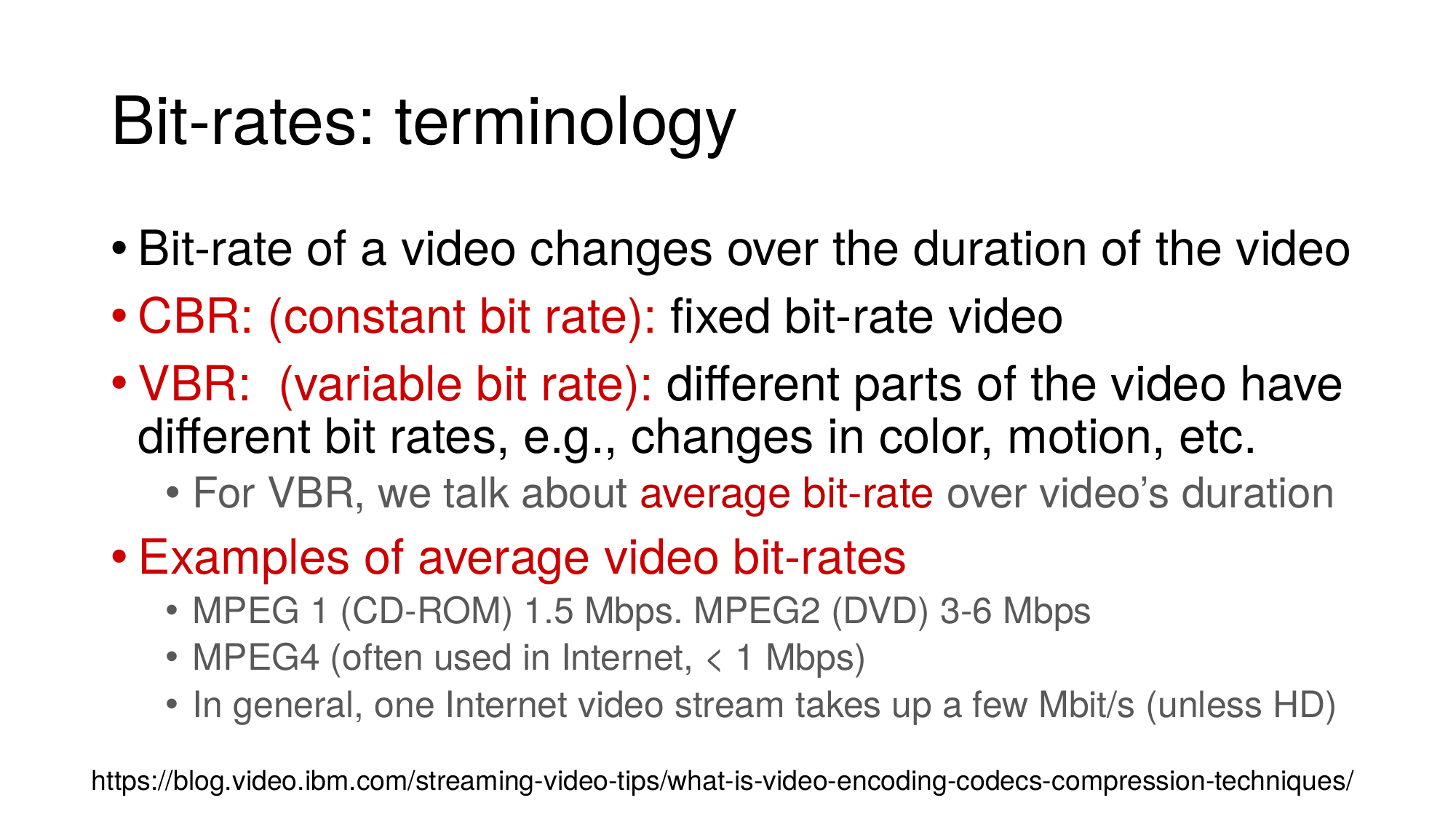

# Bit-rates: terminology
Bit-rate of a video changes over the duration of the video
CBR: (constant bit rate): fixed bit-rate video
VBR:  (variable bit rate): different parts of the video have different bit rates, e.g., changes in color, motion, etc.
For VBR, we talk about average bit-rate over video’s duration
Examples of average video bit-rates
MPEG 1 (CD-ROM) 1.5 Mbps. MPEG2 (DVD) 3-6 Mbps
MPEG4 (often used in Internet, < 1 Mbps)
In general, one Internet video stream takes up a few Mbit/s (unless HD)
https://blog.video.ibm.com/streaming-video-tips/what-is-video-encoding-codecs-compression-techniques/